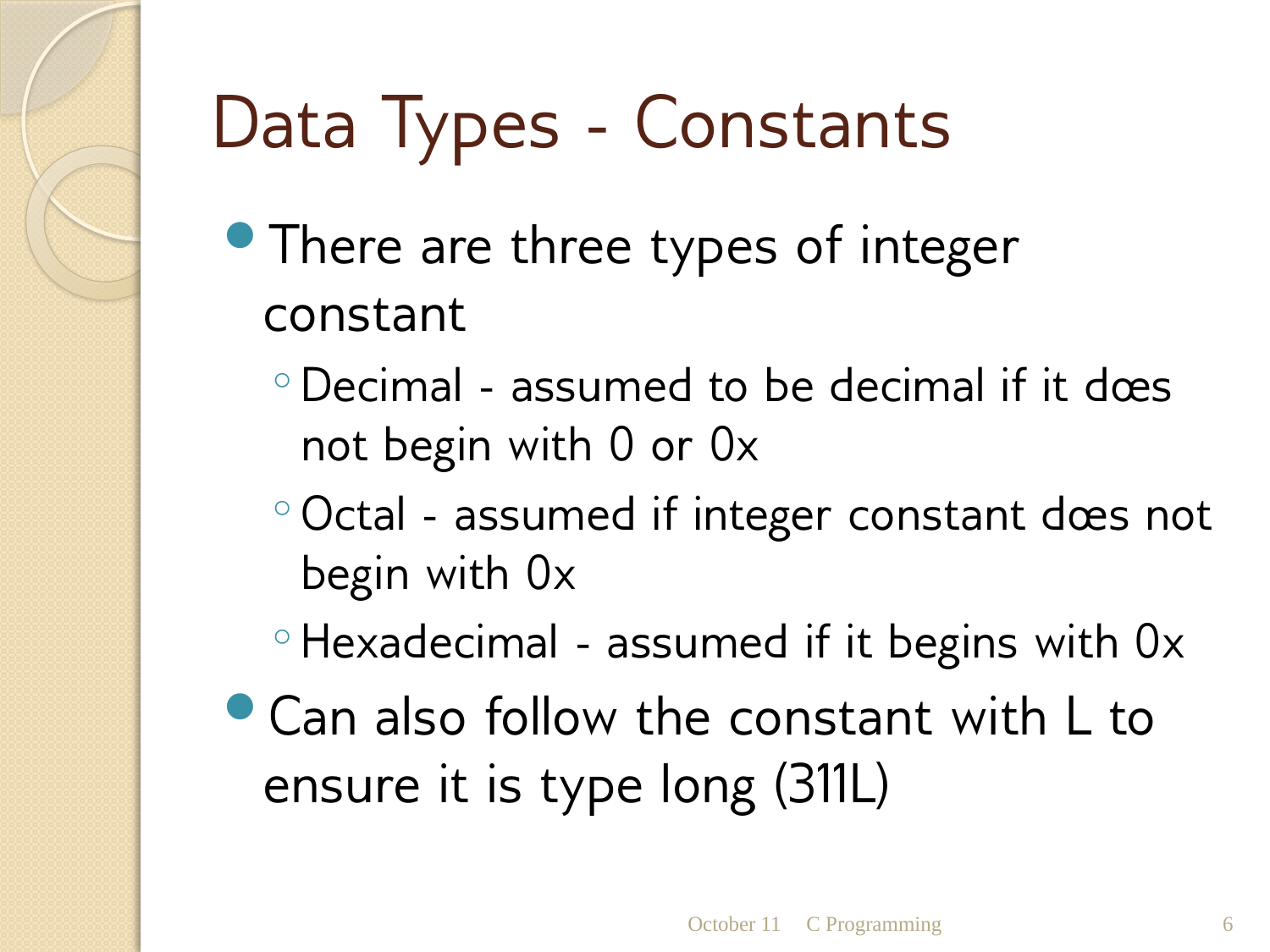

# Data Types - Constants
There are three types of integer constant
Decimal - assumed to be decimal if it does not begin with 0 or 0x
Octal - assumed if integer constant does not begin with 0x
Hexadecimal - assumed if it begins with 0x
Can also follow the constant with L to ensure it is type long (311L)
October 11
C Programming
6